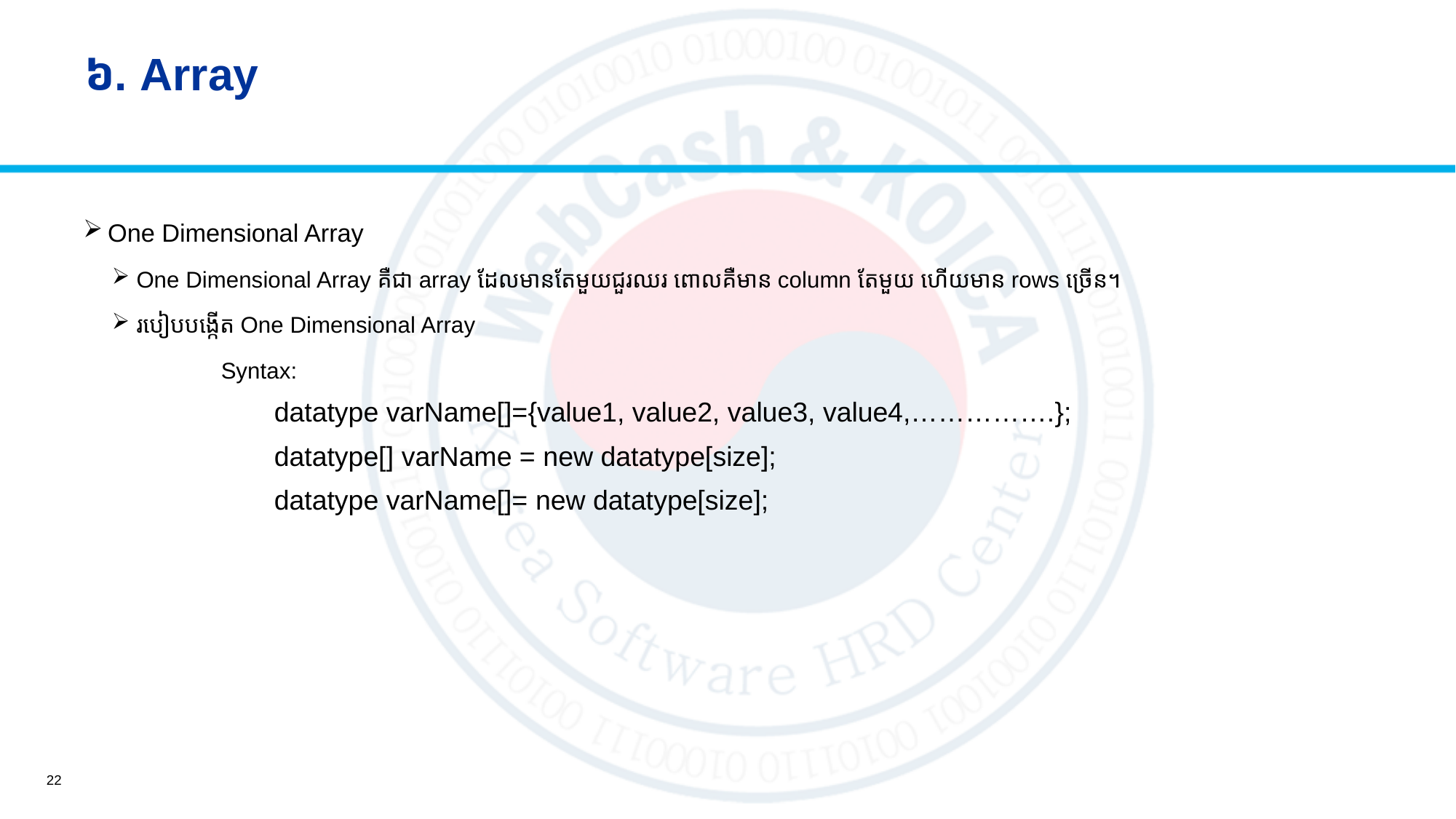

# ៦. Array
One Dimensional Array
One Dimensional Array គឺជា array ដែលមានតែមួយជួរឈរ ពោលគឺមាន column តែមួយ ហើយមាន rows ច្រើន។
របៀបបង្កើត One Dimensional Array
	Syntax:
	datatype varName[]={value1, value2, value3, value4,…………….};
	datatype[] varName = new datatype[size];
	datatype varName[]= new datatype[size];

22